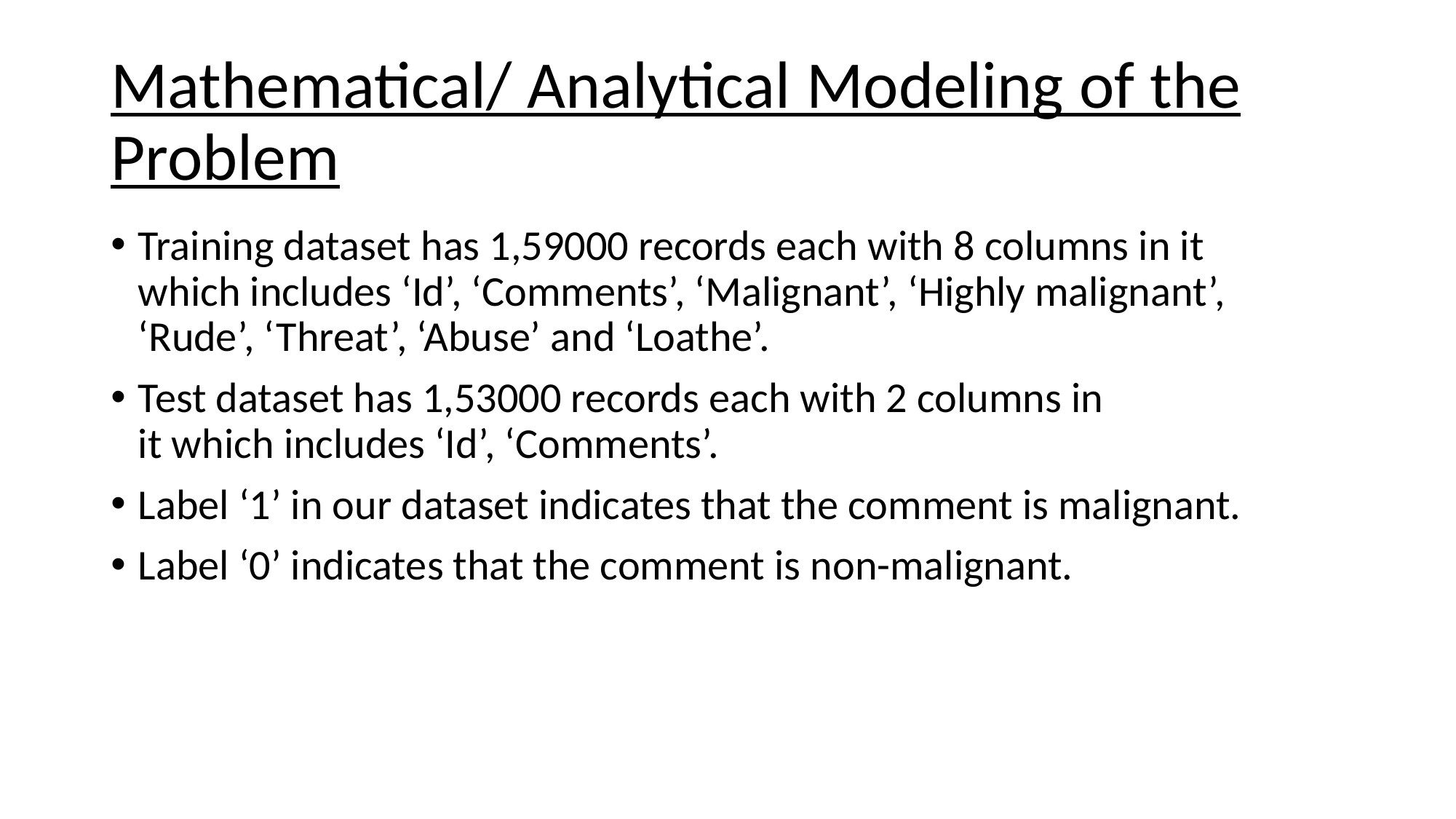

# Mathematical/ Analytical Modeling of the Problem
Training dataset has 1,59000 records each with 8 columns in it which includes ‘Id’, ‘Comments’, ‘Malignant’, ‘Highly malignant’, ‘Rude’, ‘Threat’, ‘Abuse’ and ‘Loathe’.
Test dataset has 1,53000 records each with 2 columns in it which includes ‘Id’, ‘Comments’.
Label ‘1’ in our dataset indicates that the comment is malignant.
Label ‘0’ indicates that the comment is non-malignant.